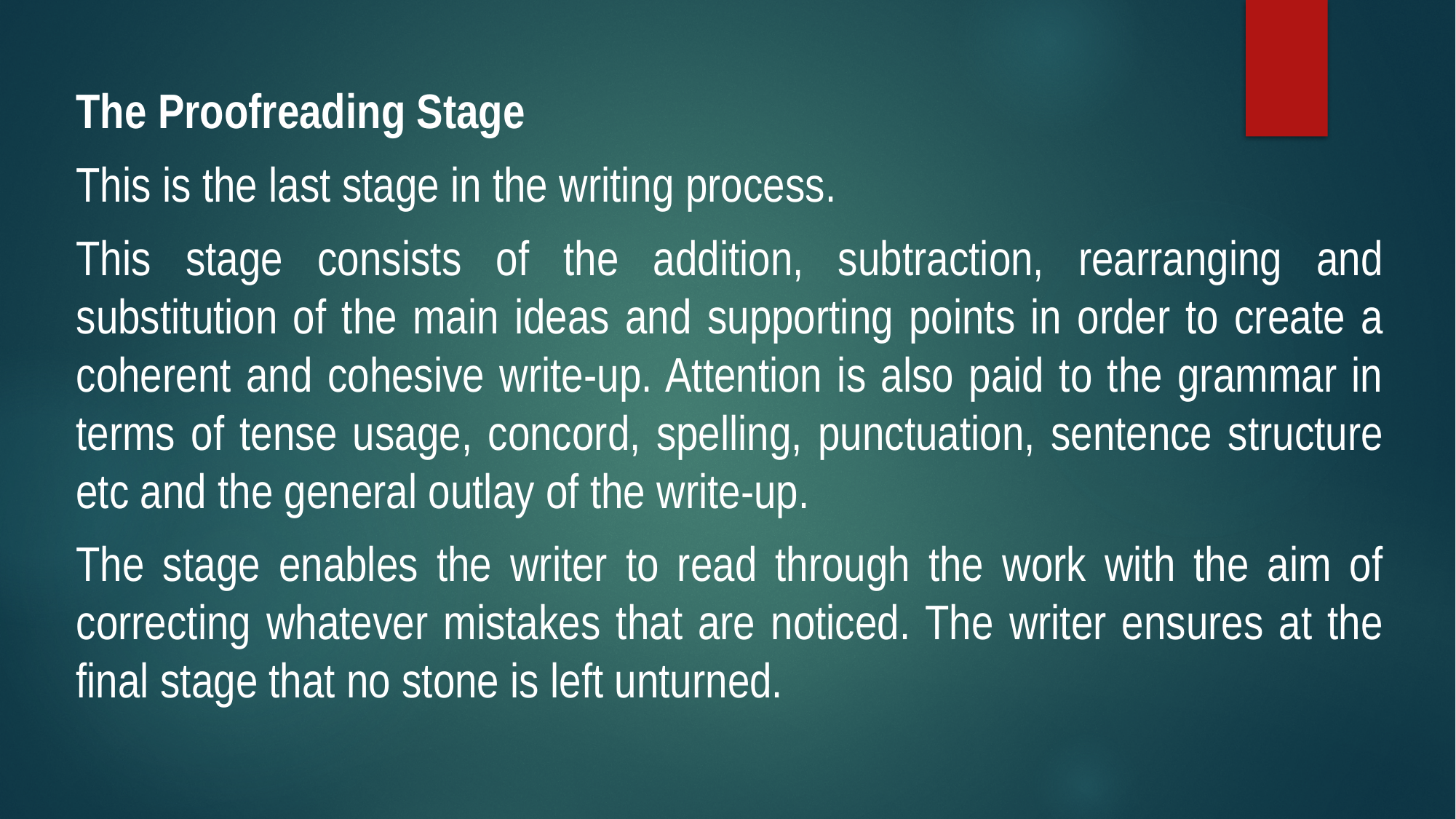

The Proofreading Stage
This is the last stage in the writing process.
This stage consists of the addition, subtraction, rearranging and substitution of the main ideas and supporting points in order to create a coherent and cohesive write-up. Attention is also paid to the grammar in terms of tense usage, concord, spelling, punctuation, sentence structure etc and the general outlay of the write-up.
The stage enables the writer to read through the work with the aim of correcting whatever mistakes that are noticed. The writer ensures at the final stage that no stone is left unturned.